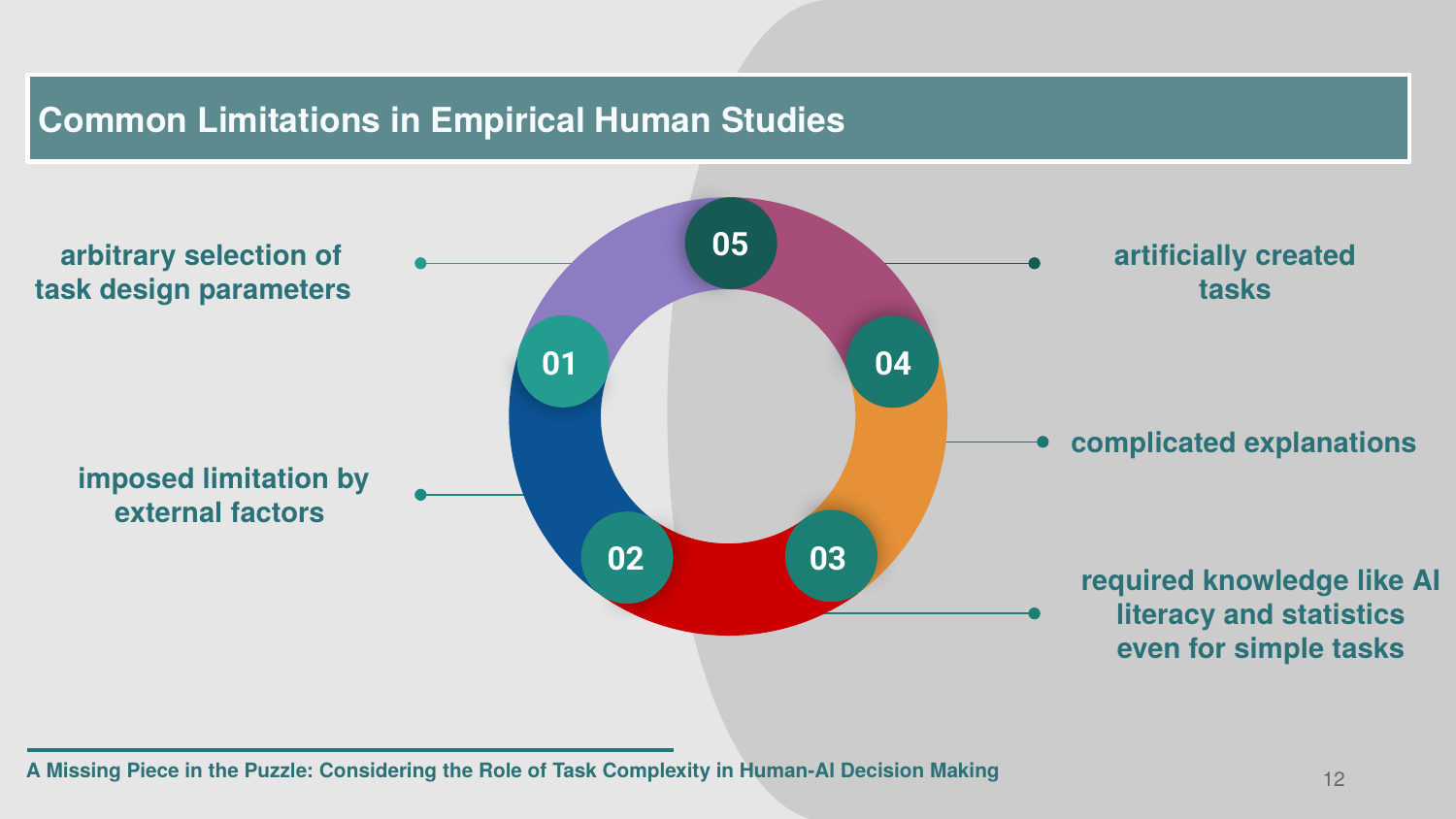

Common Limitations in Empirical Human Studies

05

01
04

02
03

arbitrary selection of task design parameters
artificially created tasks

complicated explanations
imposed limitation by external factors
required knowledge like AI literacy and statistics even for simple tasks
# A Missing Piece in the Puzzle: Considering the Role of Task Complexity in Human-AI Decision Making
12